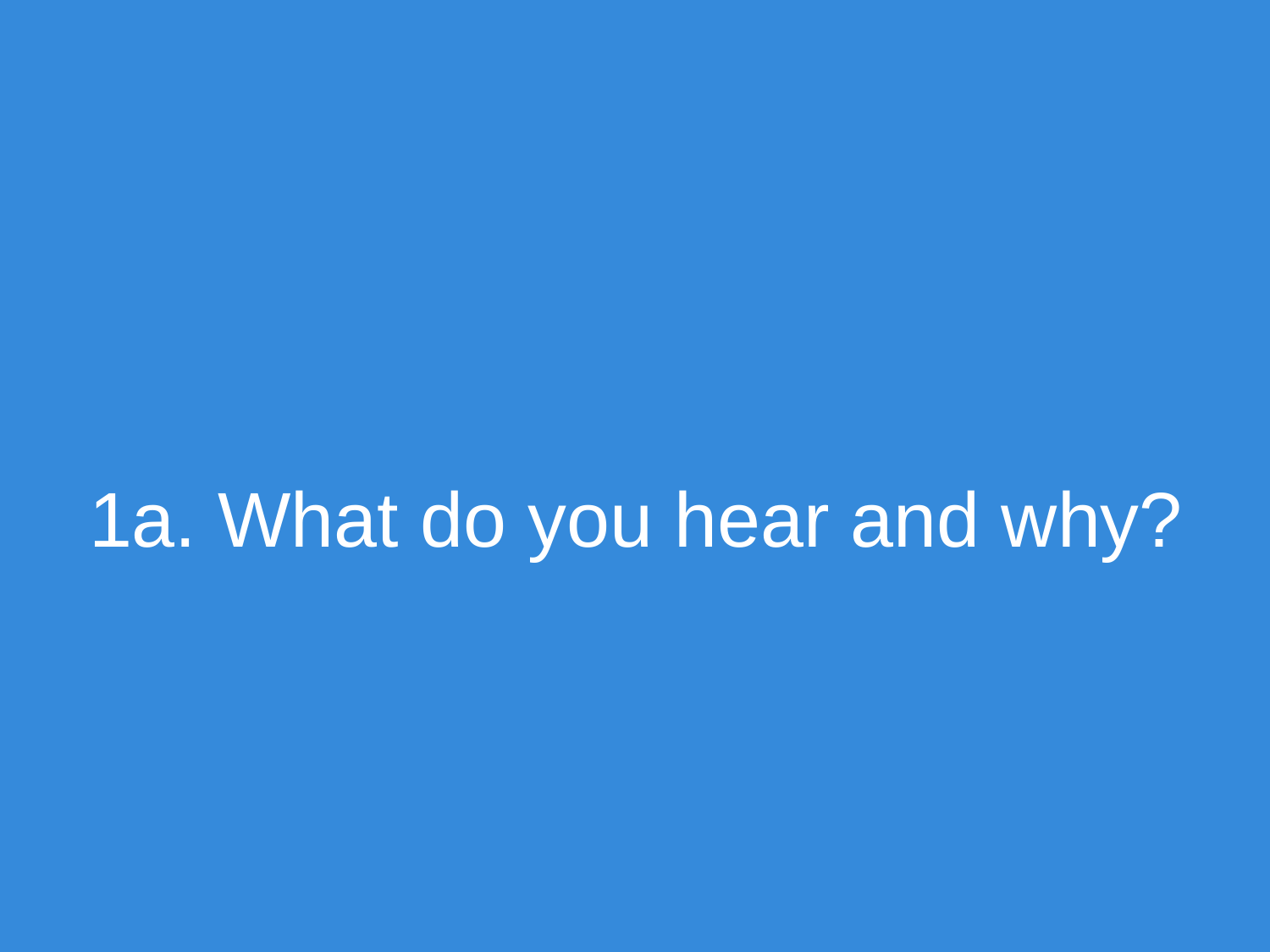

# 1a. What do you hear and why?